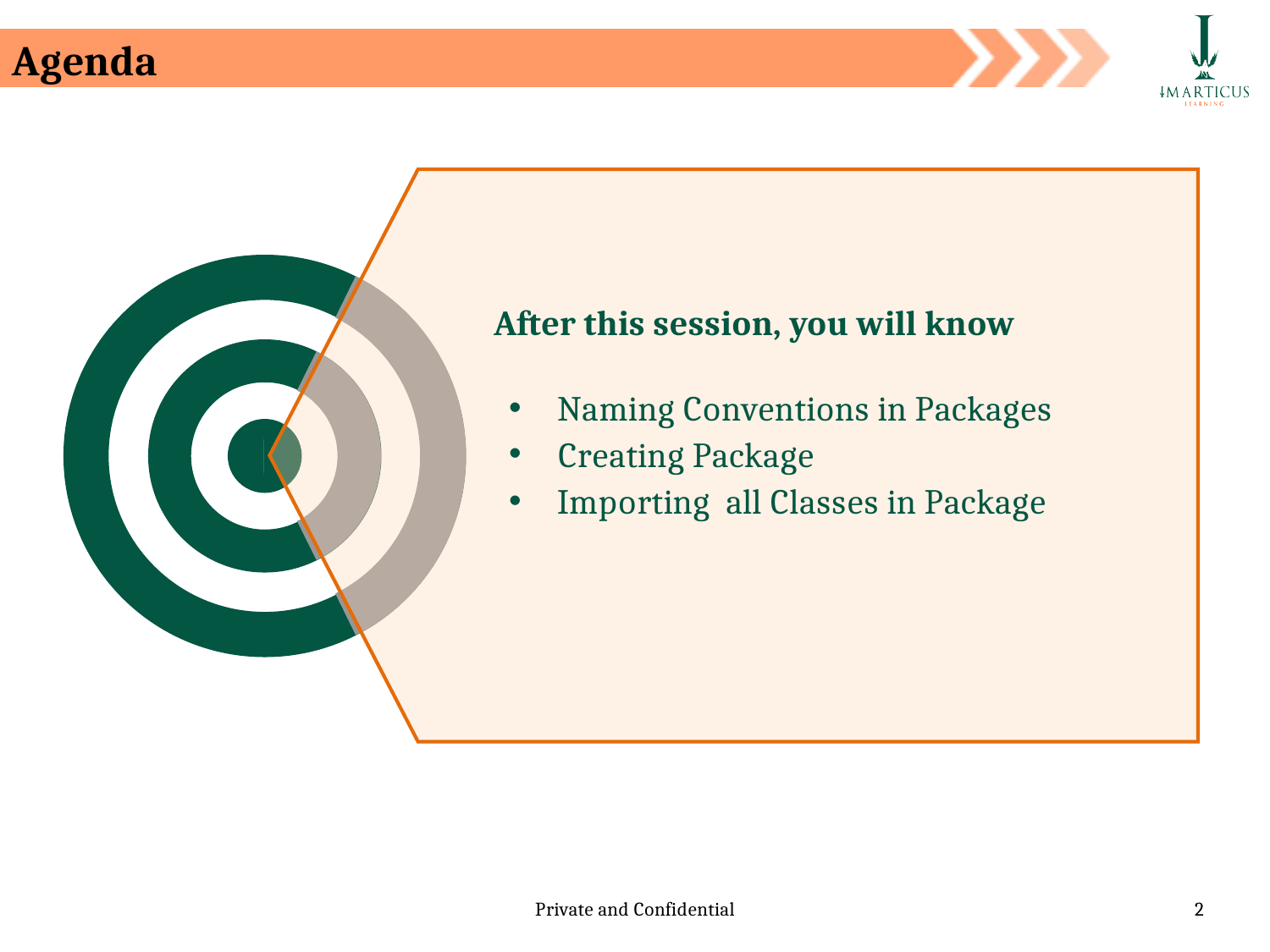

Agenda
After this session, you will know

Naming Conventions in Packages
Creating Package
Importing  all Classes in Package